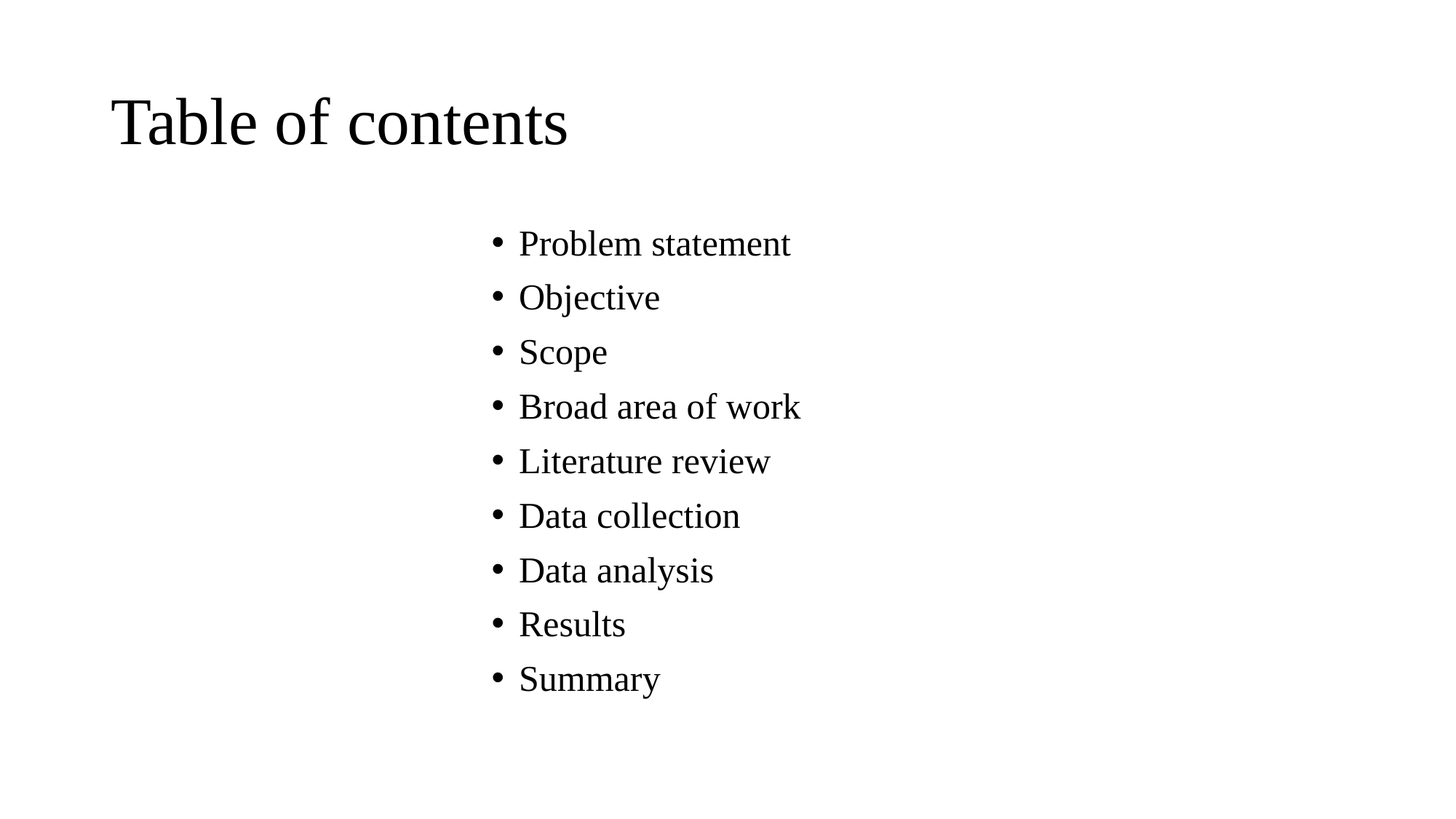

# Table of contents
Problem statement
Objective
Scope
Broad area of work
Literature review
Data collection
Data analysis
Results
Summary